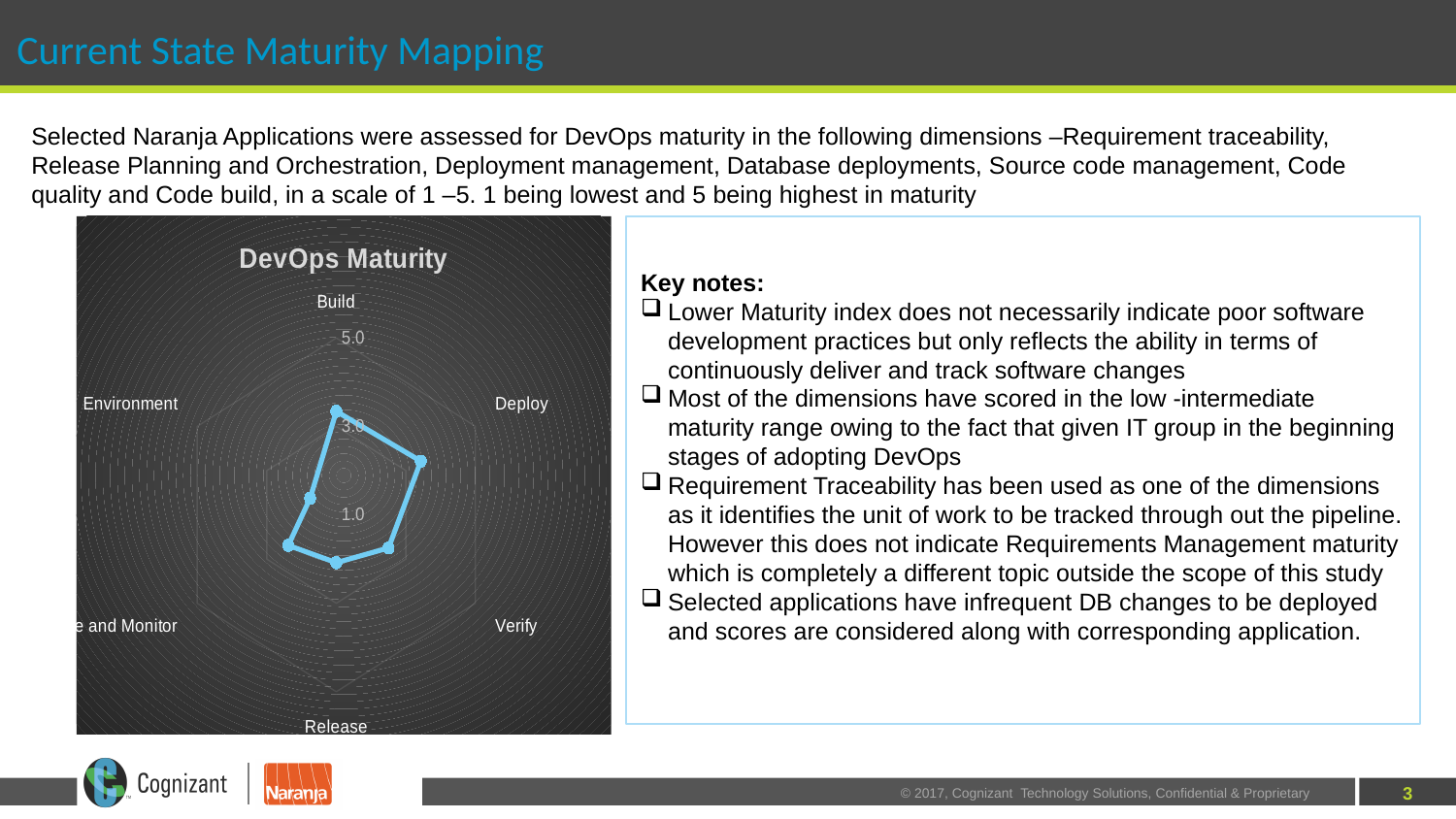

# Current State Maturity Mapping
Selected Naranja Applications were assessed for DevOps maturity in the following dimensions –Requirement traceability, Release Planning and Orchestration, Deployment management, Database deployments, Source code management, Code quality and Code build, in a scale of 1 –5. 1 being lowest and 5 being highest in maturity
Key notes:
Lower Maturity index does not necessarily indicate poor software development practices but only reflects the ability in terms of continuously deliver and track software changes
Most of the dimensions have scored in the low -intermediate maturity range owing to the fact that given IT group in the beginning stages of adopting DevOps
Requirement Traceability has been used as one of the dimensions as it identifies the unit of work to be tracked through out the pipeline. However this does not indicate Requirements Management maturity which is completely a different topic outside the scope of this study
Selected applications have infrequent DB changes to be deployed and scores are considered along with corresponding application.

### Chart: DevOps Maturity

| Category | Current |
|---|---|
| Build | 3.3404452690166977 |
| Deploy | 3.428571428571429 |
| Verify | 2.5 |
| Release | 2.08187134502924 |
| Measure and Monitor | 2.380952380952381 |
| Environment | 1.7523809523809524 |